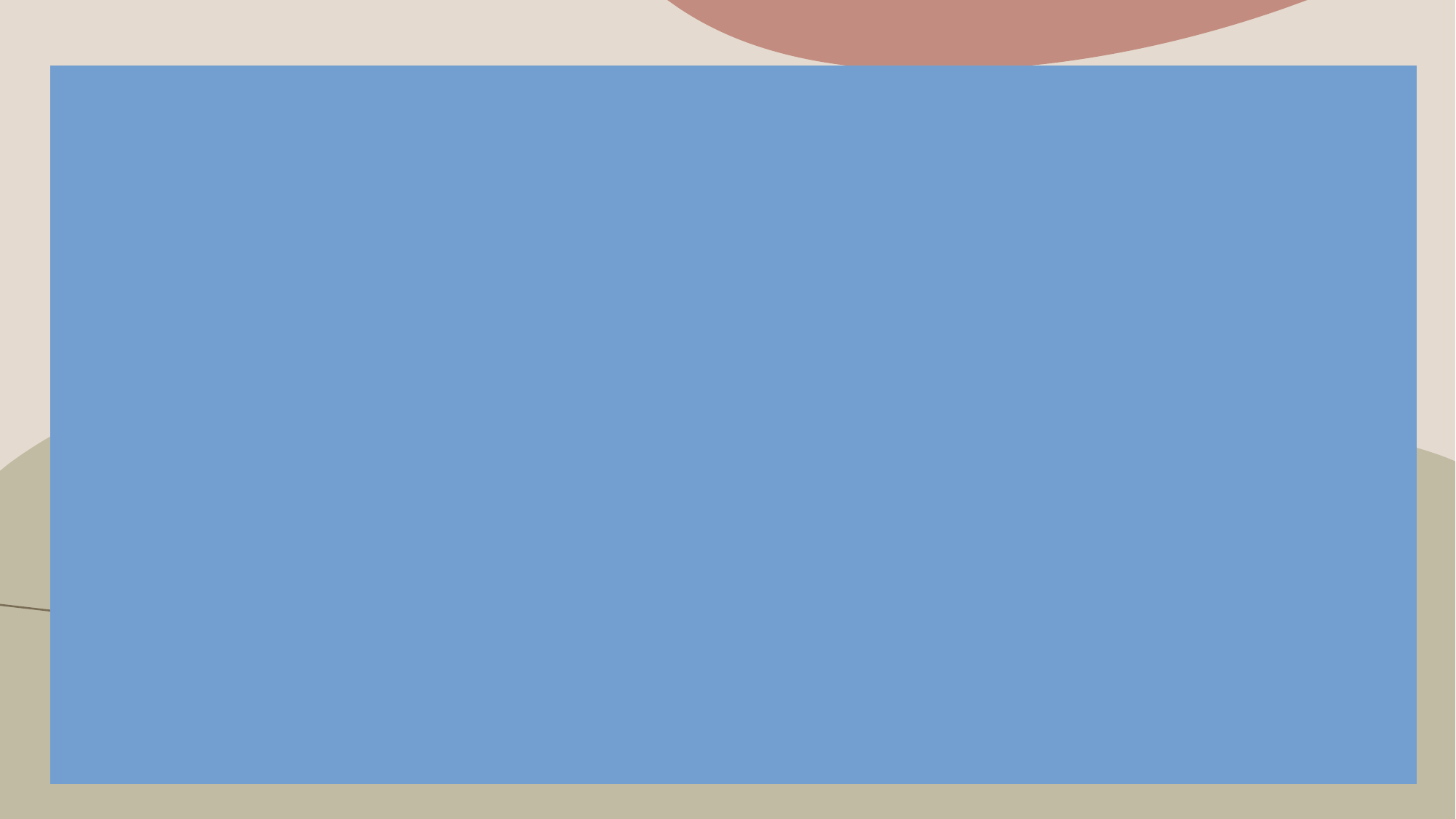

Competitor Analysis:

Market Position: Ice Age Inc. holds a 2% market share in a $1 billion market, comparable to other small-sized competitors.

Competitive Strengths: The company has a strong competitive advantage in customer satisfaction, as indicated by positive feedback scores.

Growth Opportunities: Opportunities for growth include product differentiation, geographic expansion, and strategic partnerships.

15